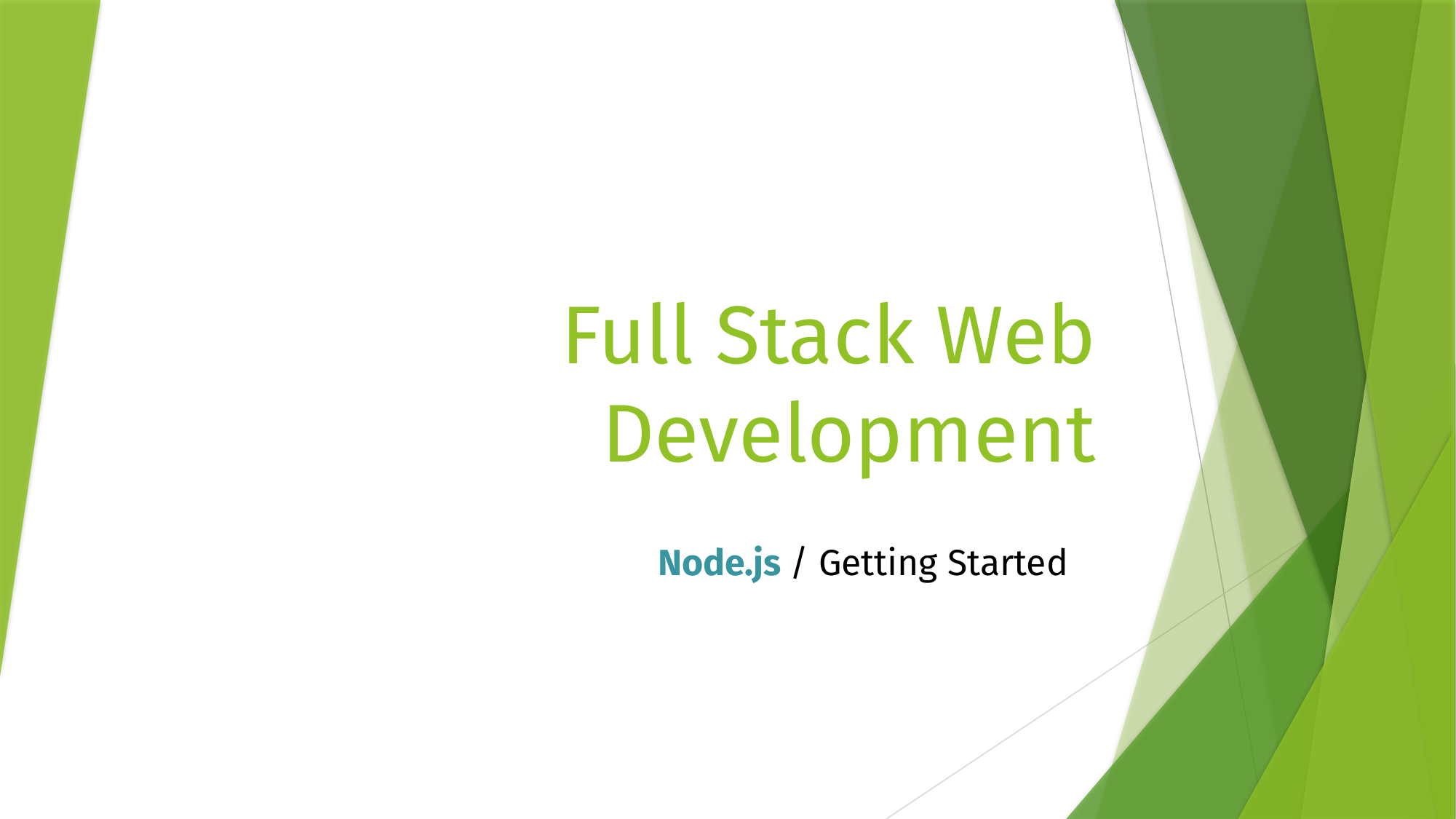

# Full Stack Web Development
           Node.js / Getting Started